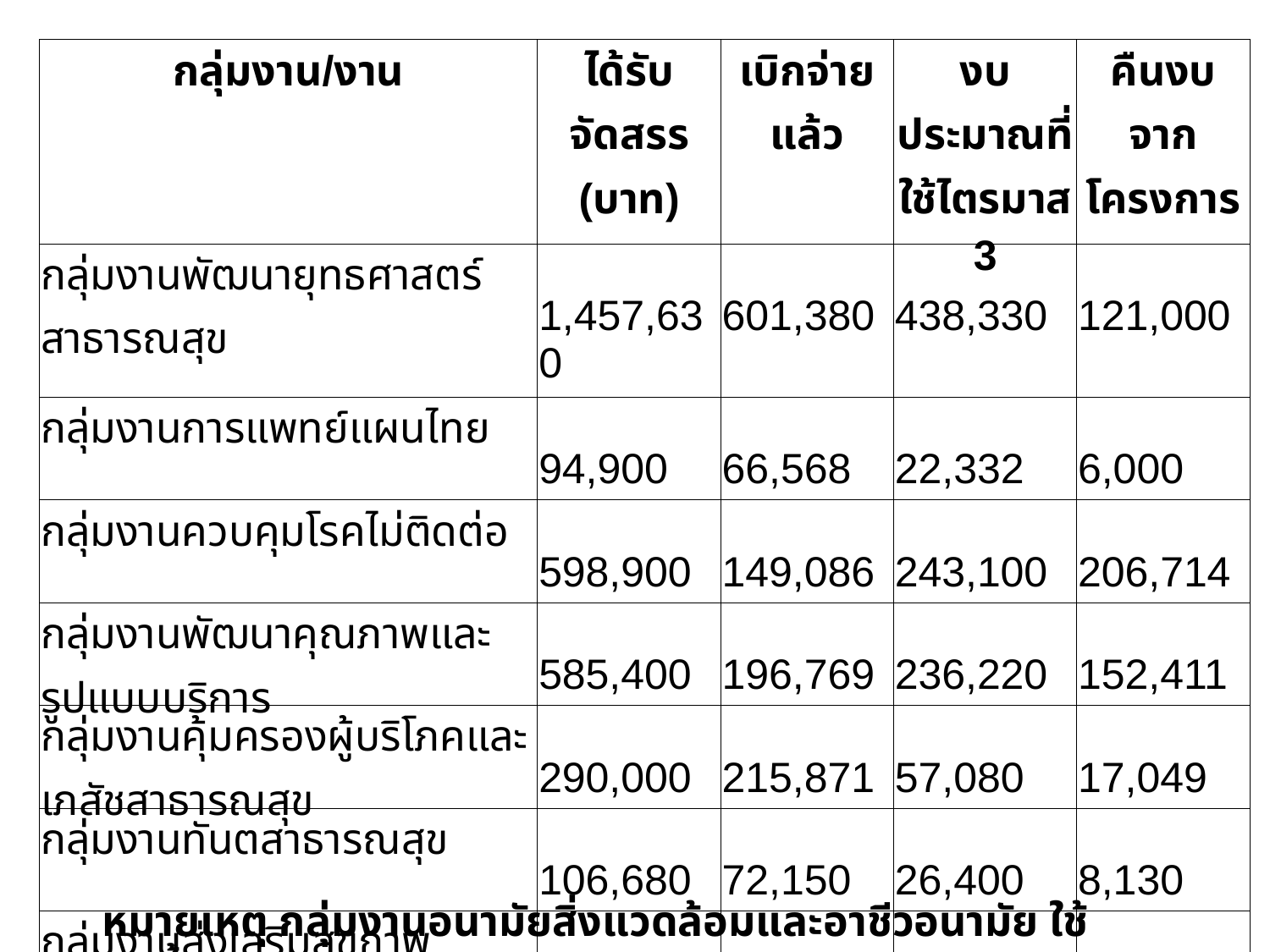

| กลุ่มงาน/งาน | ได้รับจัดสรร (บาท) | เบิกจ่ายแล้ว | งบประมาณที่ใช้ไตรมาส 3 | คืนงบจากโครงการ |
| --- | --- | --- | --- | --- |
| กลุ่มงานพัฒนายุทธศาสตร์สาธารณสุข | 1,457,630 | 601,380 | 438,330 | 121,000 |
| กลุ่มงานการแพทย์แผนไทย | 94,900 | 66,568 | 22,332 | 6,000 |
| กลุ่มงานควบคุมโรคไม่ติดต่อ | 598,900 | 149,086 | 243,100 | 206,714 |
| กลุ่มงานพัฒนาคุณภาพและรูปแบบบริการ | 585,400 | 196,769 | 236,220 | 152,411 |
| กลุ่มงานคุ้มครองผู้บริโภคและเภสัชสาธารณสุข | 290,000 | 215,871 | 57,080 | 17,049 |
| กลุ่มงานทันตสาธารณสุข | 106,680 | 72,150 | 26,400 | 8,130 |
| กลุ่มงานส่งเสริมสุขภาพ | 944,370 | 211,764 | 602,900 | 129,706 |
| กลุ่มงานควบคุมโรคติดต่อ | 631,120 | 251,529 | 333,040 | 46,551 |
| กลุ่มงานทรัพยากรบุคคล | 246,500 | 246,500 | - | - |
| งานสุขศึกษาประชาสัมพันธ์ | 551,050 | 267,485 | 281,116 | 2,449 |
| กลุ่มงานประกันสุขภาพ | 123,550 | 9,280 | 114,270 | - |
| กลุ่มงานบริหารทั่วไป | 210,000 | - | - | 210,000 |
|  | 5,840,100 | 2,288,382 | 2,354,788 | 900,010 |
หมายเหตุ กลุ่มงานอนามัยสิ่งแวดล้อมและอาชีวอนามัย ใช้งบน้ำเสียและขยะ